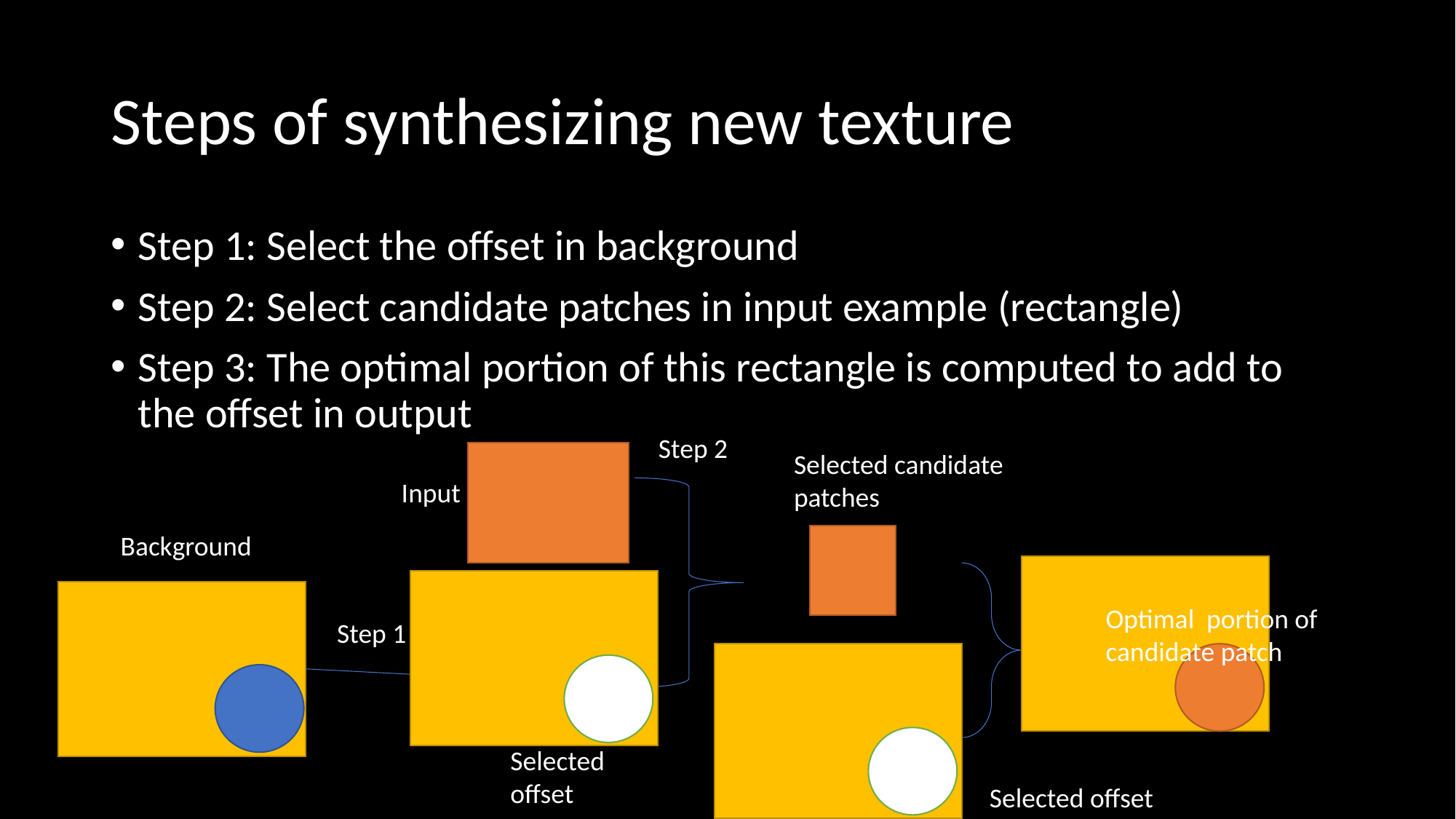

# Steps of synthesizing new texture
Step 1: Select the offset in background
Step 2: Select candidate patches in input example (rectangle)
Step 3: The optimal portion of this rectangle is computed to add to the offset in output
Step 2
Selected candidate patches

Input

Background

Optimal  portion of candidate patch
Step 1

Selected offset
Selected offset